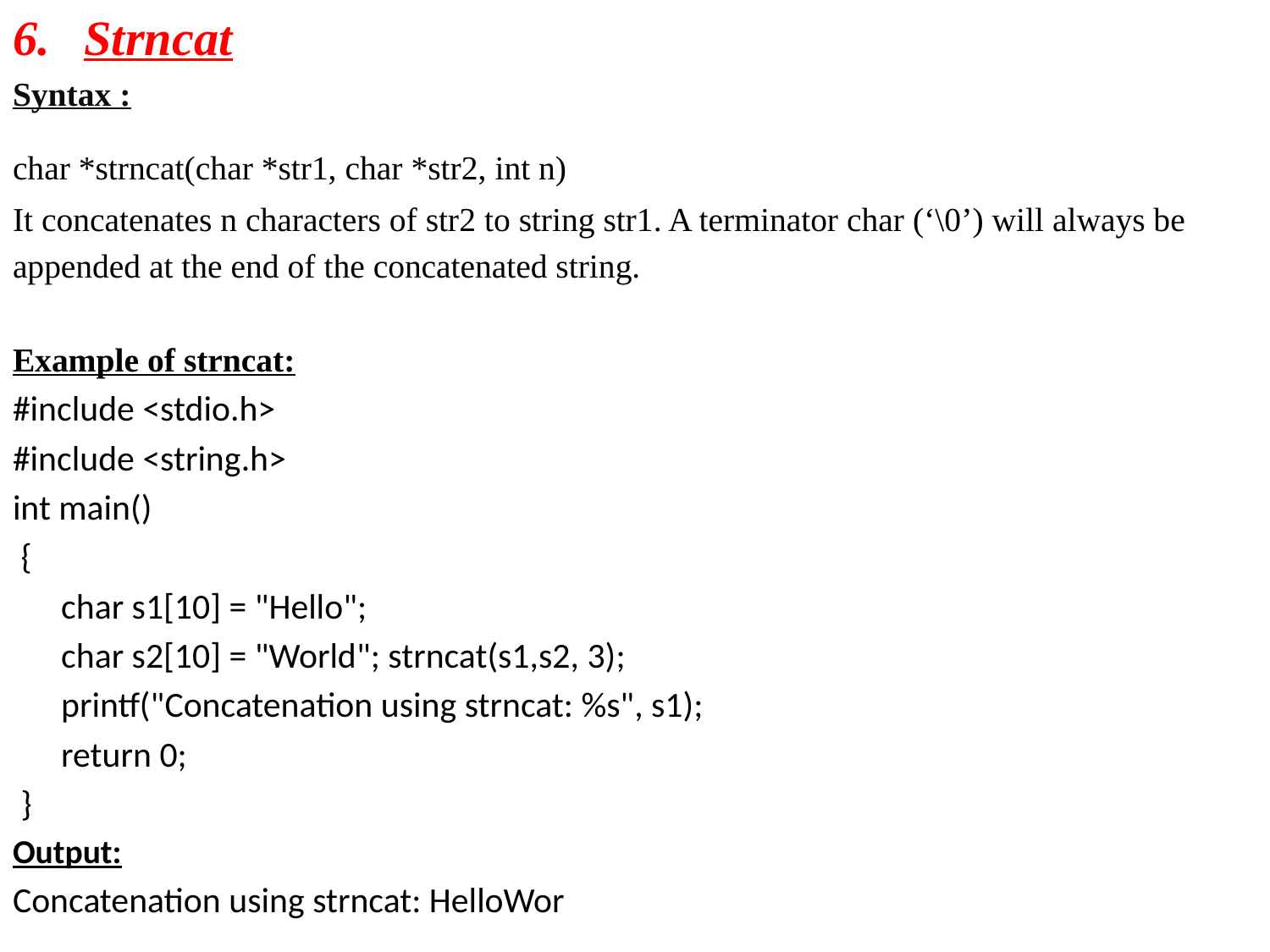

Strncat
Syntax :
char *strncat(char *str1, char *str2, int n)
It concatenates n characters of str2 to string str1. A terminator char (‘\0’) will always be
appended at the end of the concatenated string.

Example of strncat:
#include <stdio.h>
#include <string.h>
int main()
 {
      char s1[10] = "Hello";
      char s2[10] = "World"; strncat(s1,s2, 3);
      printf("Concatenation using strncat: %s", s1);
      return 0;
 }
Output:
Concatenation using strncat: HelloWor